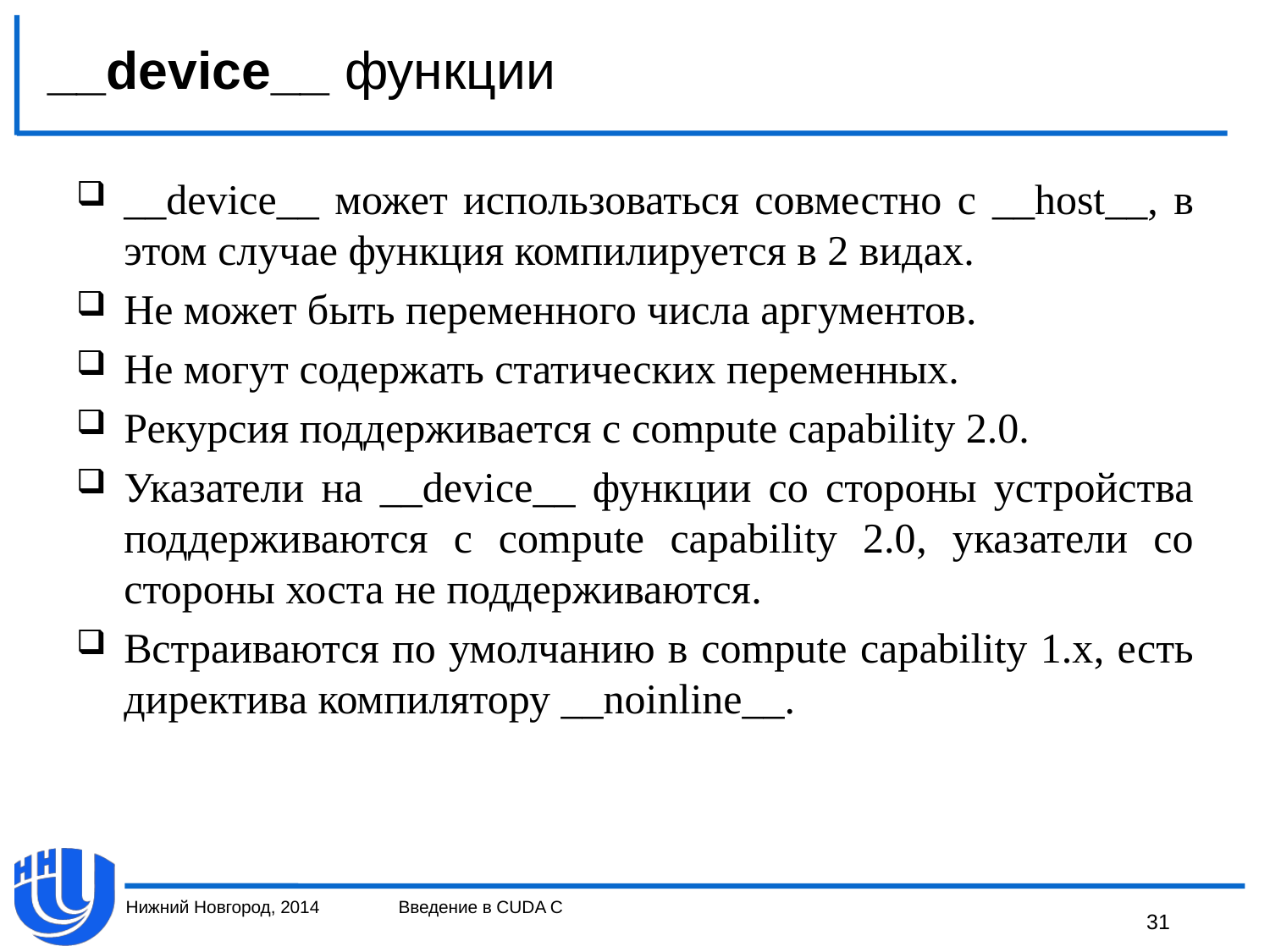

# __device__ функции
__device__ может использоваться совместно с __host__, в этом случае функция компилируется в 2 видах.
Не может быть переменного числа аргументов.
Не могут содержать статических переменных.
Рекурсия поддерживается с compute capability 2.0.
Указатели на __device__ функции со стороны устройства поддерживаются с compute capability 2.0, указатели со стороны хоста не поддерживаются.
Встраиваются по умолчанию в compute capability 1.x, есть директива компилятору __noinline__.
Нижний Новгород, 2014
Введение в CUDA C
31